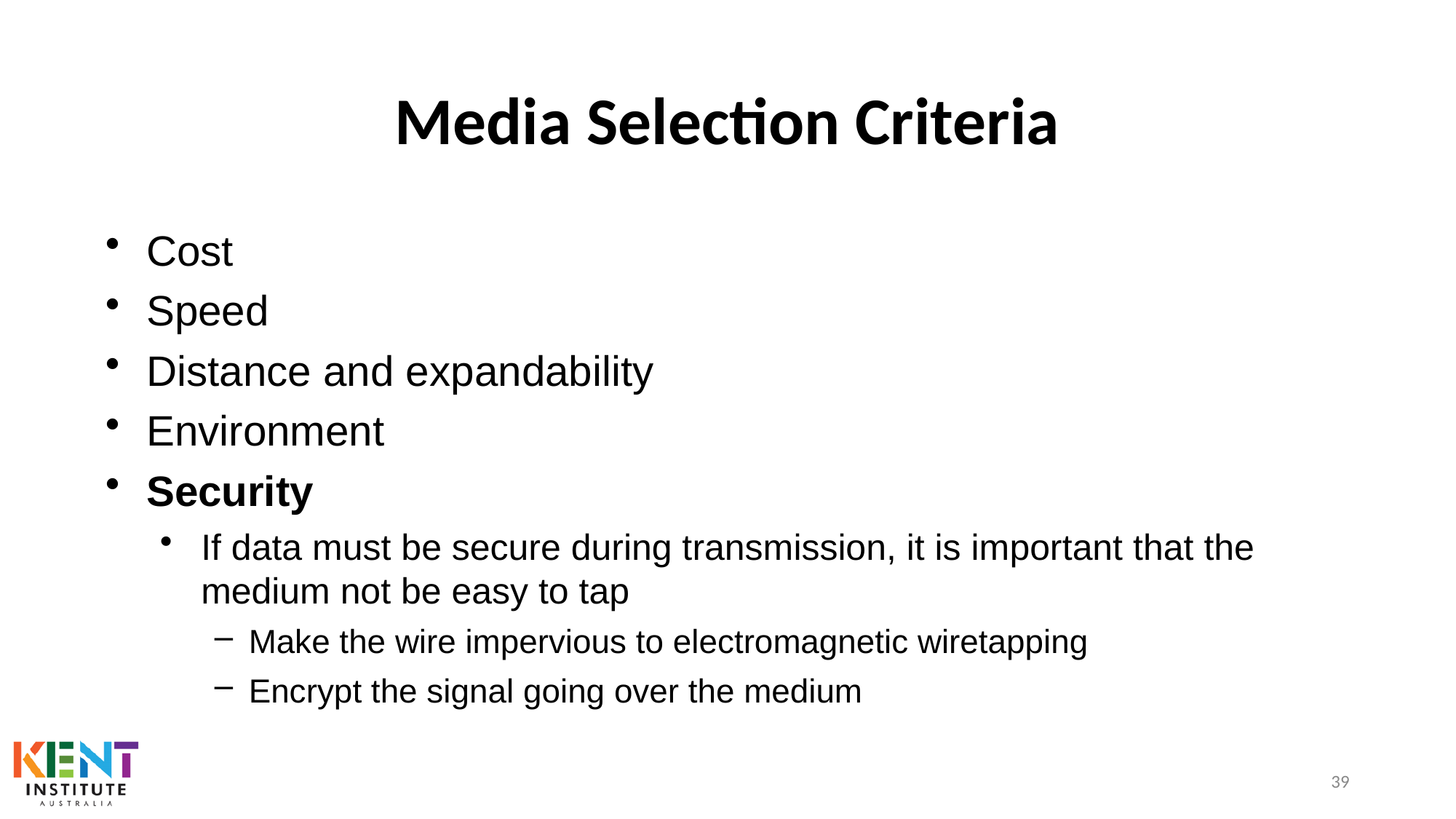

# Media Selection Criteria
Cost
Speed
Distance and expandability
Environment
Security
If data must be secure during transmission, it is important that the medium not be easy to tap
Make the wire impervious to electromagnetic wiretapping
Encrypt the signal going over the medium
39